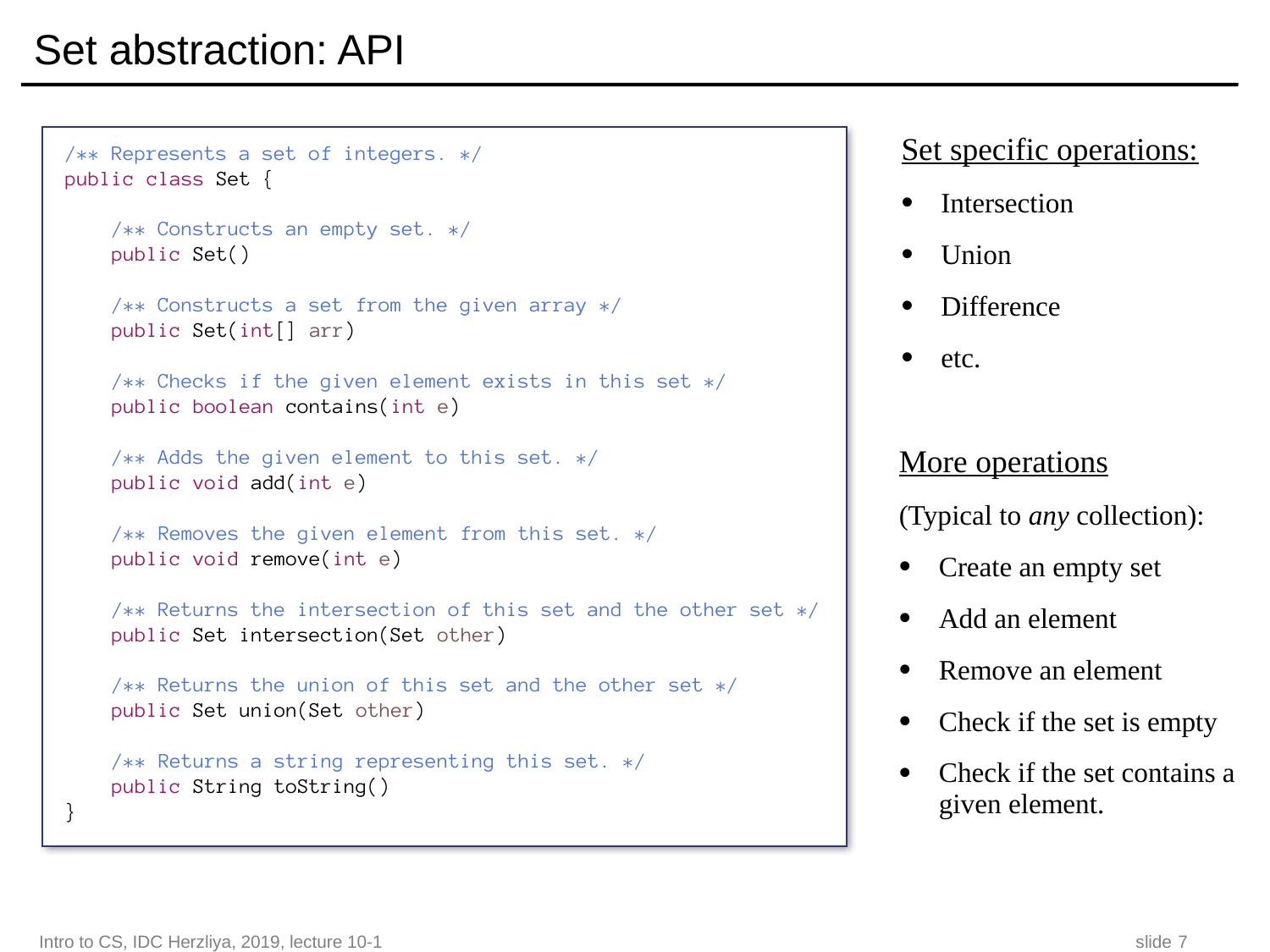

# Set abstraction: API
/** Represents a set of integers. */
public class Set {

    /** Constructs an empty set. */
    public Set()

    /** Constructs a set from the given array */
    public Set(int[] arr)

    /** Checks if the given element exists in this set */
    public boolean contains(int e)

    /** Adds the given element to this set. */
    public void add(int e)

    /** Removes the given element from this set. */
    public void remove(int e)

    /** Returns the intersection of this set and the other set */
    public Set intersection(Set other)

    /** Returns the union of this set and the other set */
    public Set union(Set other)

    /** Returns a string representing this set. */
    public String toString()
}

Set specific operations:
Intersection
Union
Difference
etc.
More operations
(Typical to any collection):
Create an empty set
Add an element
Remove an element
Check if the set is empty
Check if the set contains a given element.